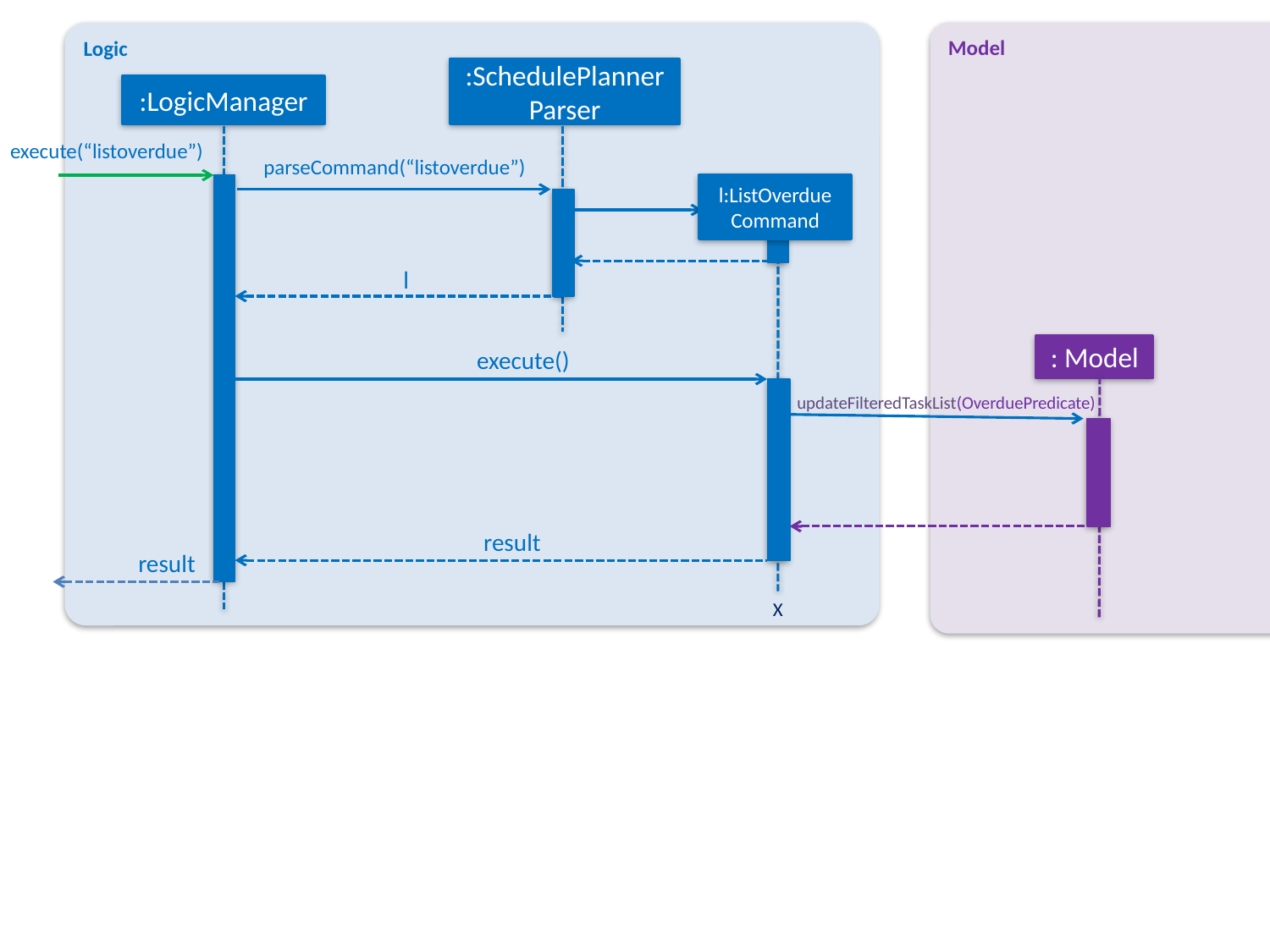

Logic
Model
:SchedulePlannerParser
:LogicManager
execute(“listoverdue”)
parseCommand(“listoverdue”)

l:ListOverdue
Command

l
: Model
execute()

updateFilteredTaskList(OverduePredicate)

result
result
X